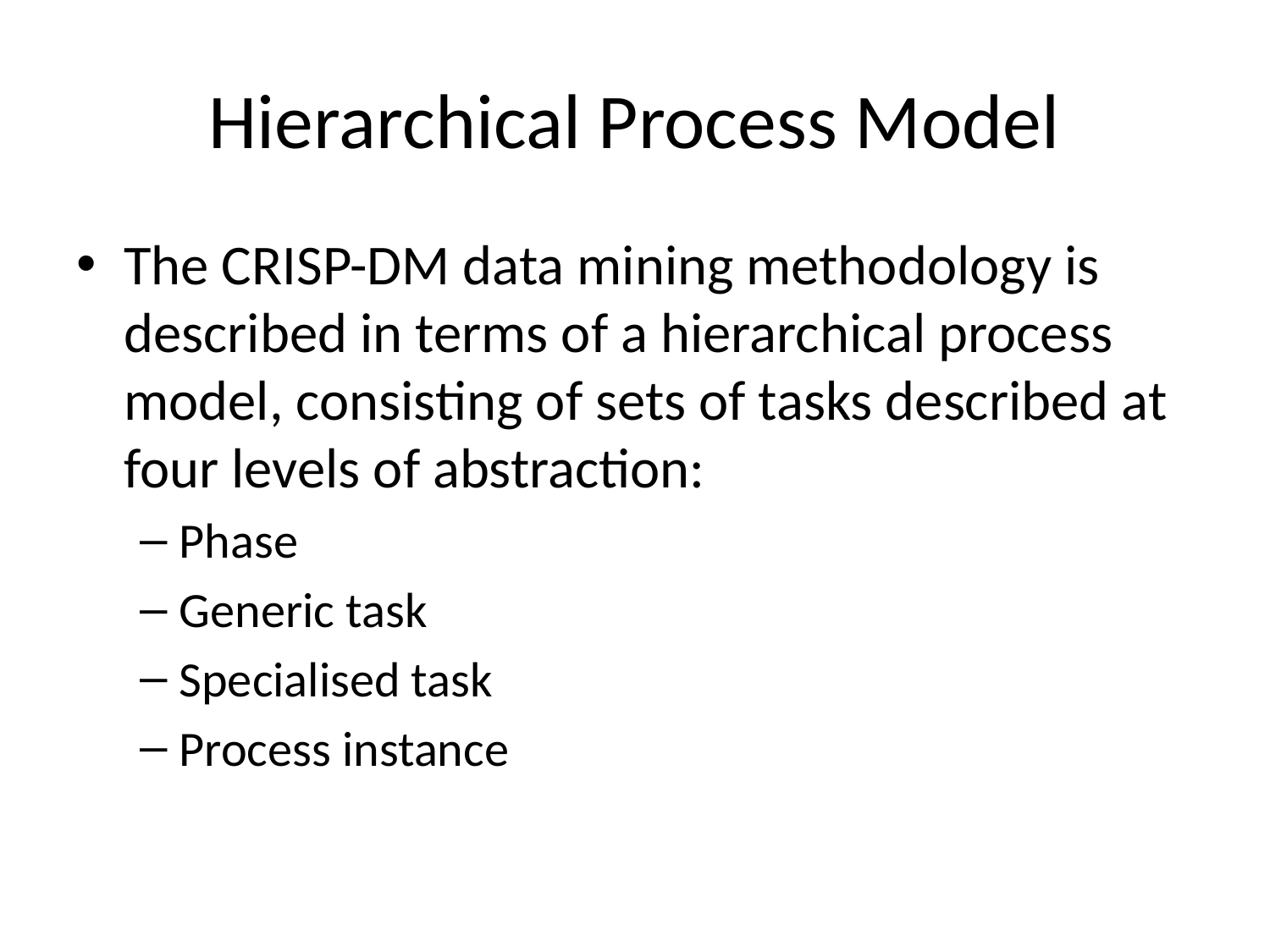

# Hierarchical Process Model
The CRISP-DM data mining methodology is described in terms of a hierarchical process model, consisting of sets of tasks described at four levels of abstraction:
Phase
Generic task
Specialised task
Process instance